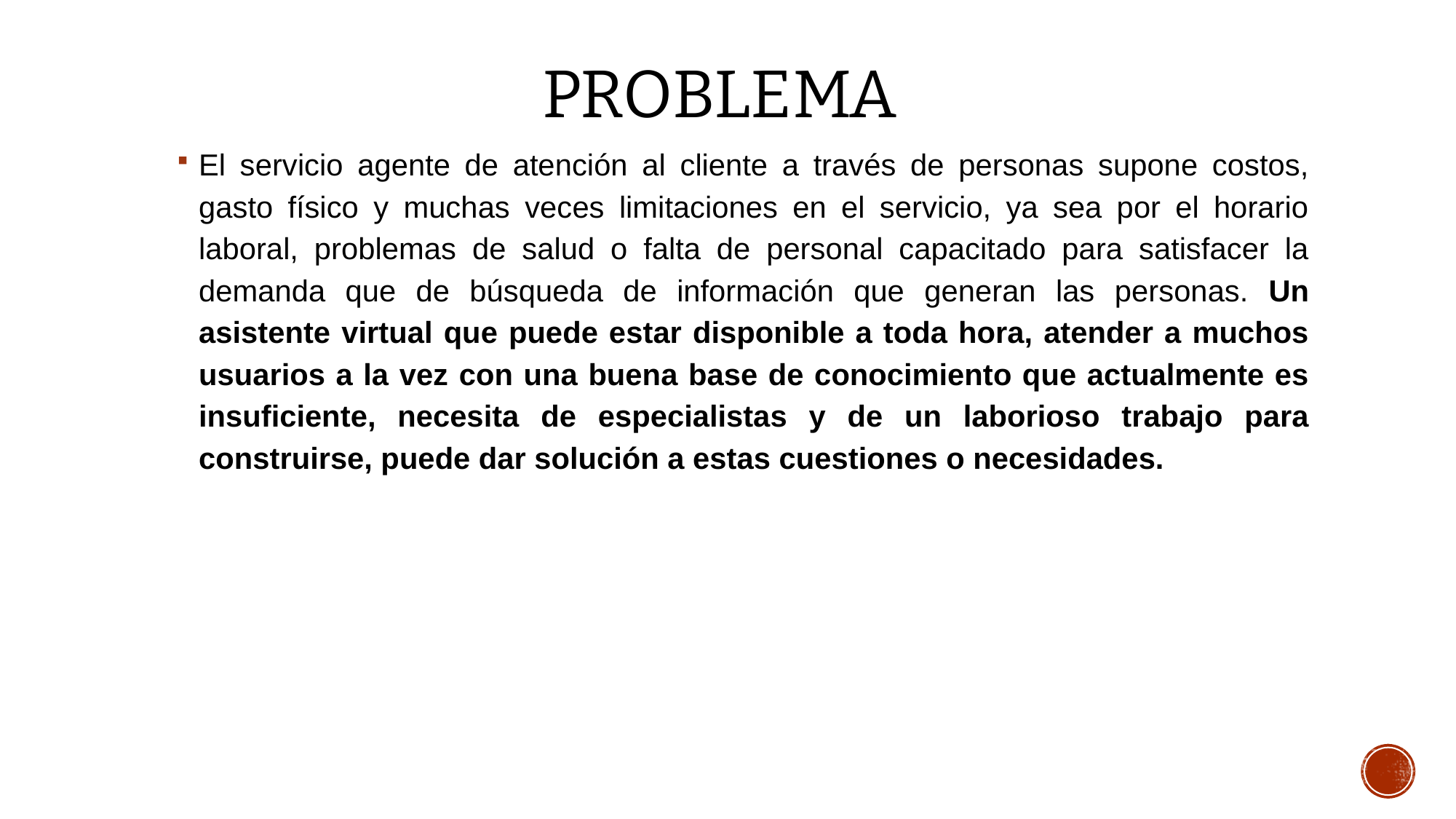

# Problema
El servicio agente de atención al cliente a través de personas supone costos, gasto físico y muchas veces limitaciones en el servicio, ya sea por el horario laboral, problemas de salud o falta de personal capacitado para satisfacer la demanda que de búsqueda de información que generan las personas. Un asistente virtual que puede estar disponible a toda hora, atender a muchos usuarios a la vez con una buena base de conocimiento que actualmente es insuficiente, necesita de especialistas y de un laborioso trabajo para construirse, puede dar solución a estas cuestiones o necesidades.